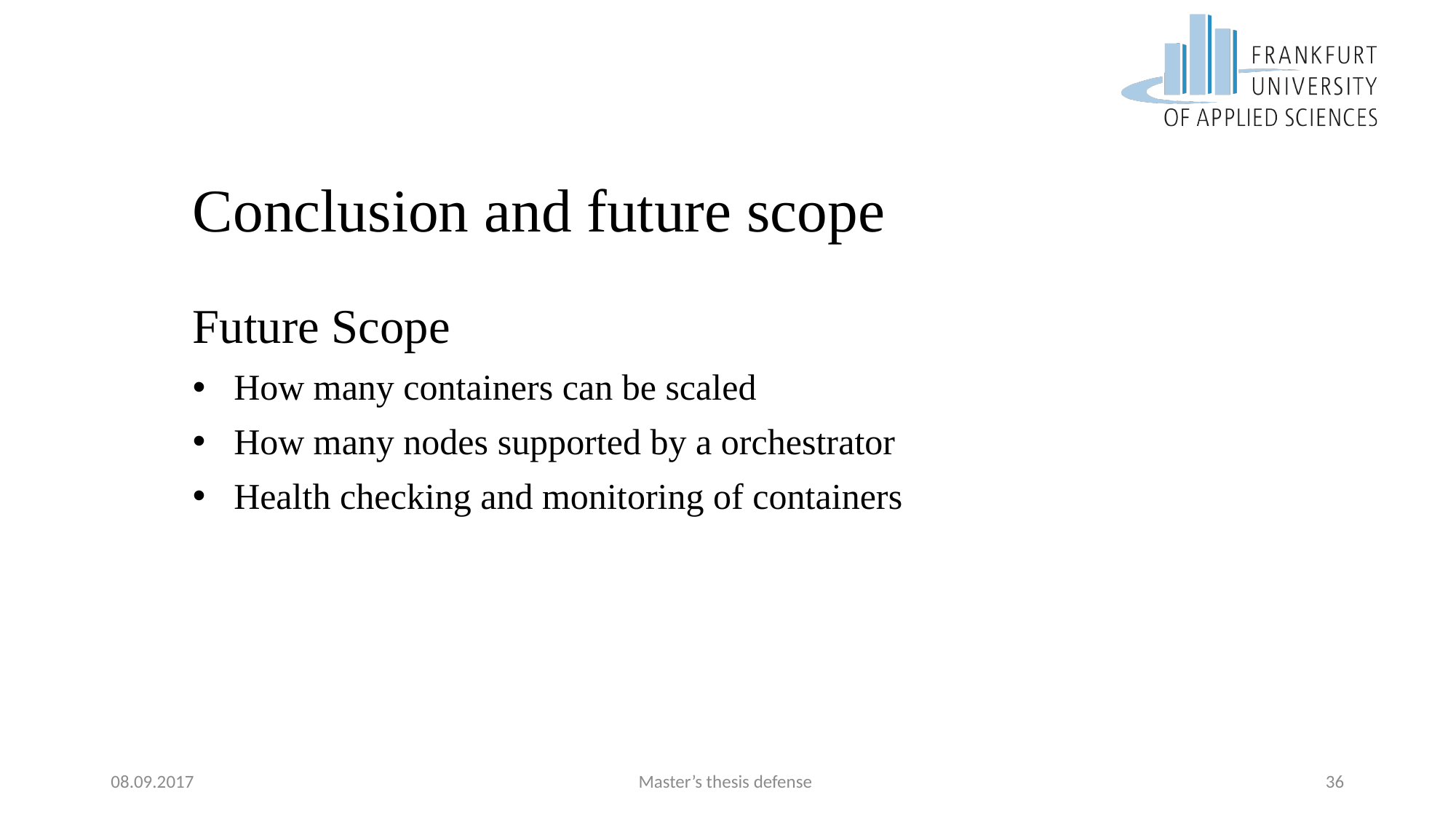

# Conclusion and future scope
Future Scope
How many containers can be scaled
How many nodes supported by a orchestrator
Health checking and monitoring of containers
08.09.2017
Master’s thesis defense
36